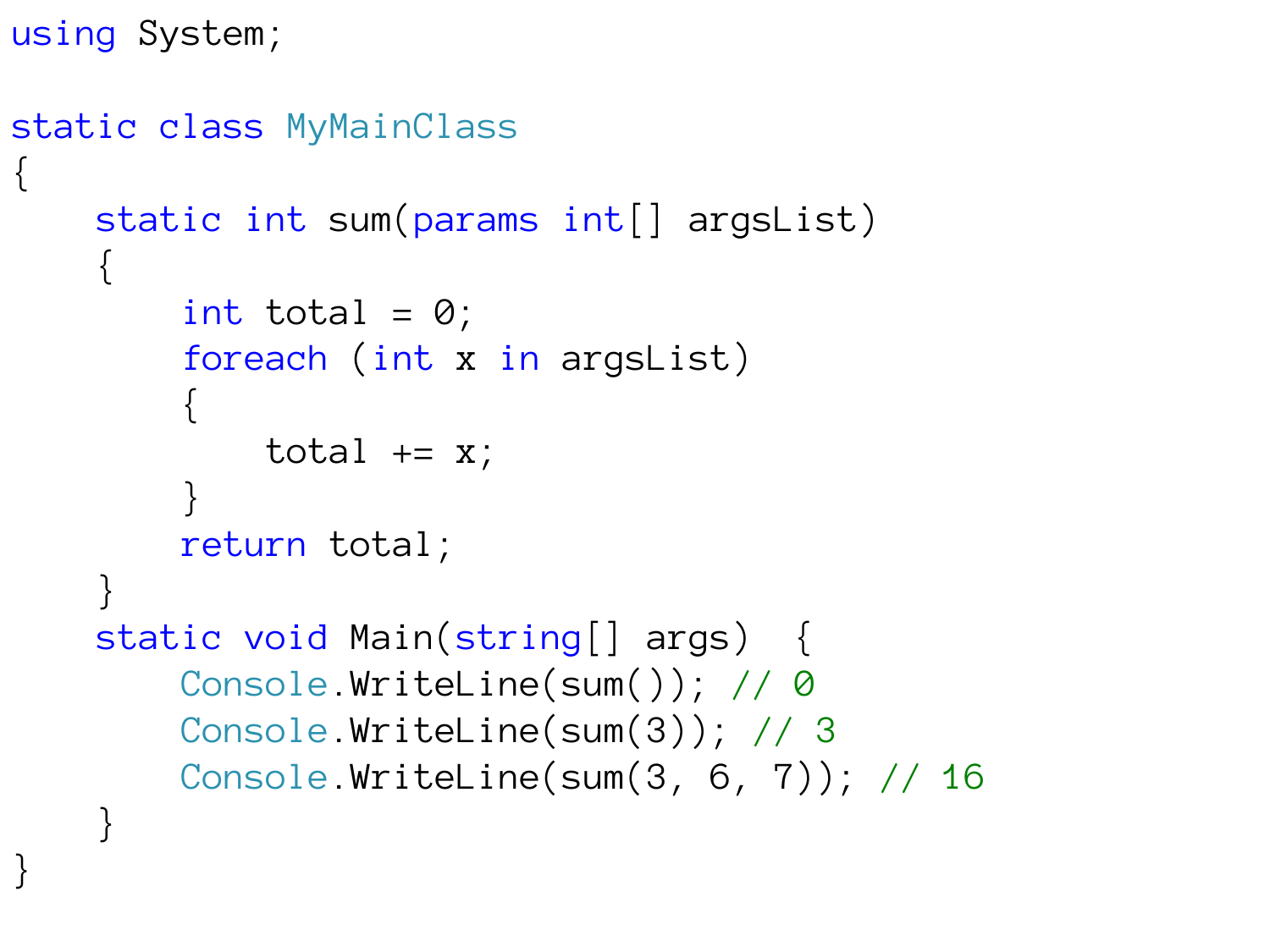

using System;

static class MyMainClass
{
    static int sum(params int[] argsList)
    {
        int total = 0;
        foreach (int x in argsList)
        {
            total += x;
        }
        return total;
    }
    static void Main(string[] args)  {
        Console.WriteLine(sum()); // 0
        Console.WriteLine(sum(3)); // 3
        Console.WriteLine(sum(3, 6, 7)); // 16
    }
}